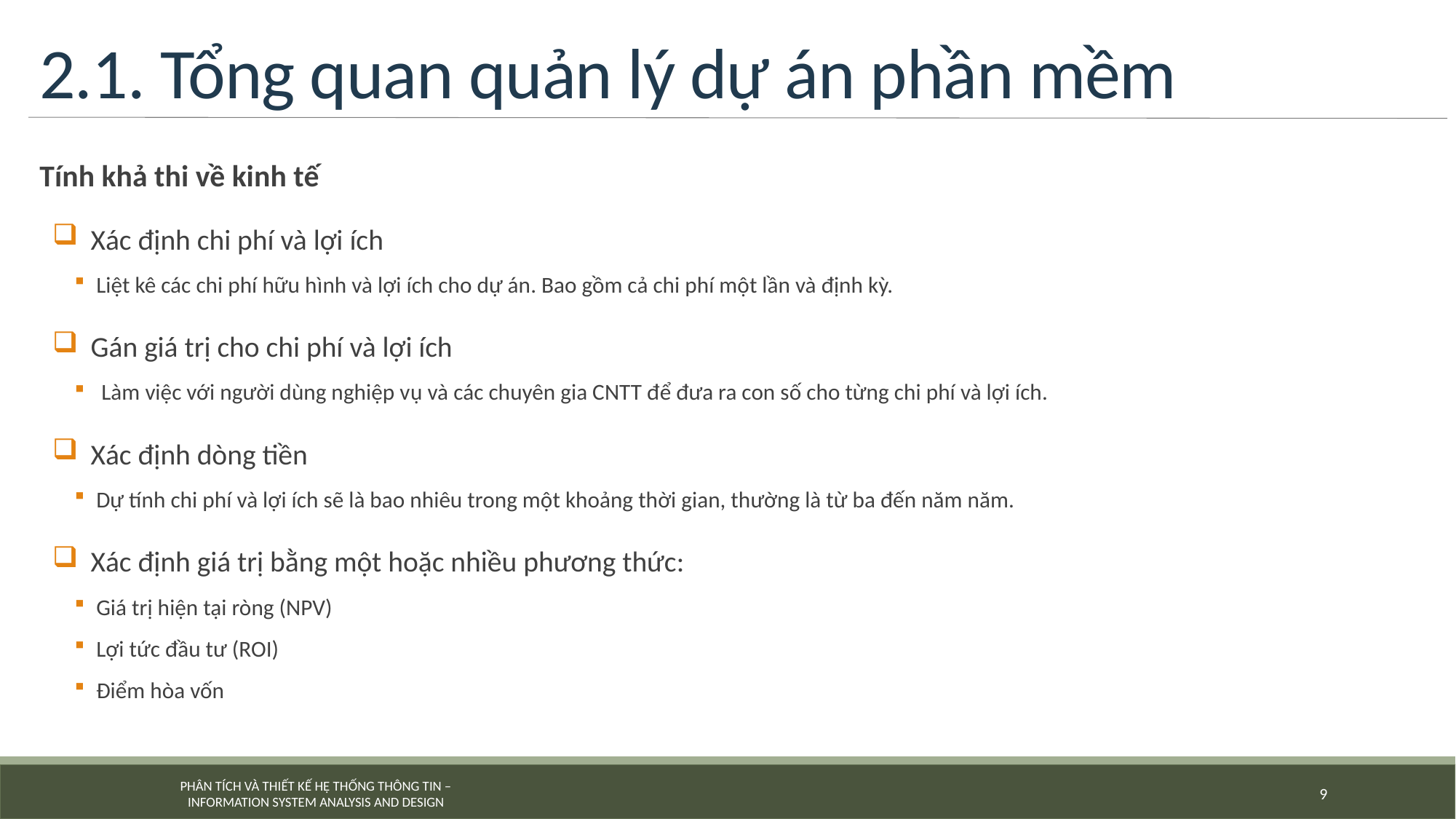

# 2.1. Tổng quan quản lý dự án phần mềm
Tính khả thi về kinh tế
Xác định chi phí và lợi ích
Liệt kê các chi phí hữu hình và lợi ích cho dự án. Bao gồm cả chi phí một lần và định kỳ.
Gán giá trị cho chi phí và lợi ích
 Làm việc với người dùng nghiệp vụ và các chuyên gia CNTT để đưa ra con số cho từng chi phí và lợi ích.
Xác định dòng tiền
Dự tính chi phí và lợi ích sẽ là bao nhiêu trong một khoảng thời gian, thường là từ ba đến năm năm.
Xác định giá trị bằng một hoặc nhiều phương thức:
Giá trị hiện tại ròng (NPV)
Lợi tức đầu tư (ROI)
Điểm hòa vốn
9